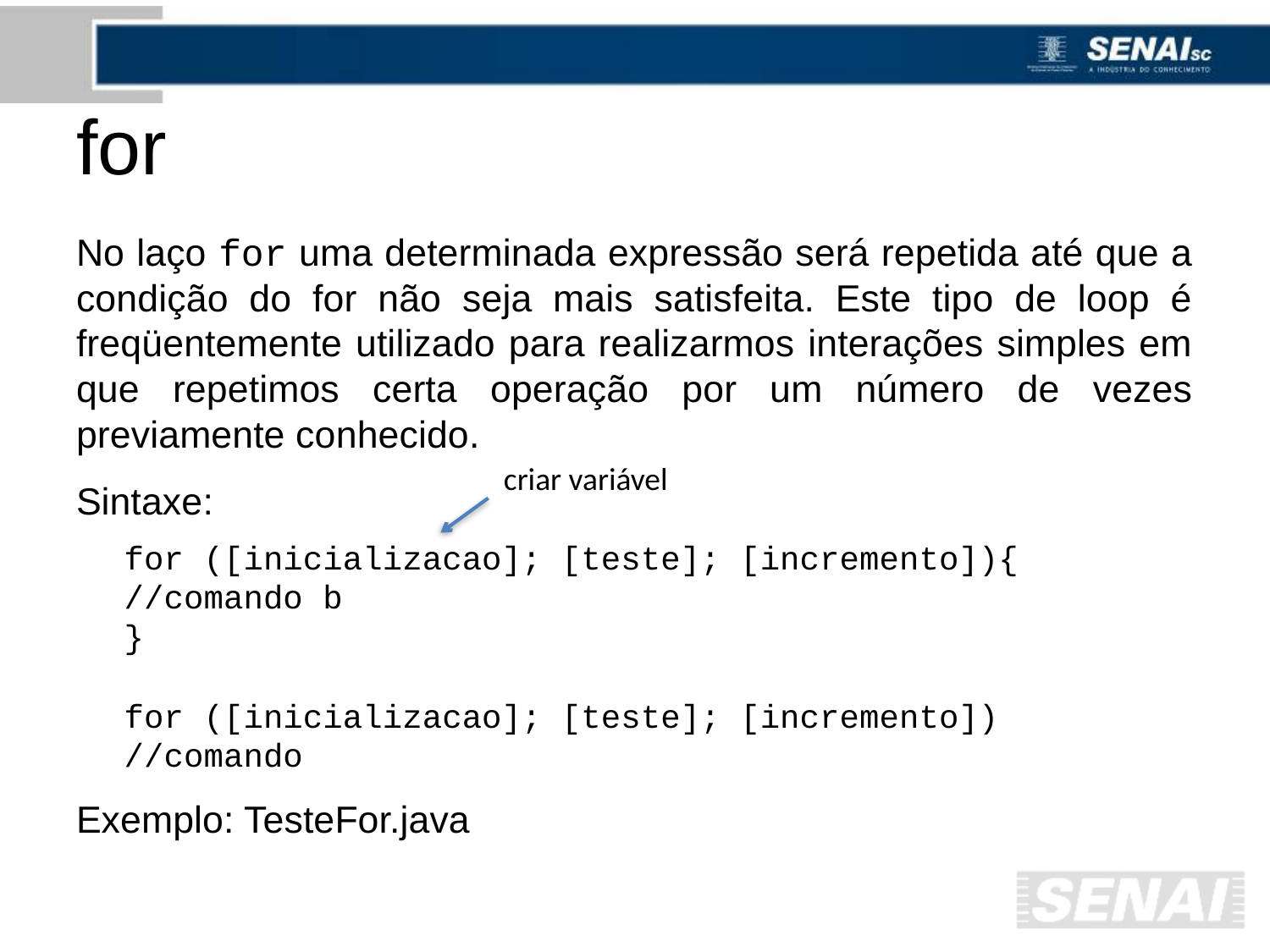

# for
No laço for uma determinada expressão será repetida até que a condição do for não seja mais satisfeita. Este tipo de loop é freqüentemente utilizado para realizarmos interações simples em que repetimos certa operação por um número de vezes previamente conhecido.
Sintaxe:
for ([inicializacao]; [teste]; [incremento]){
		//comando b
}

for ([inicializacao]; [teste]; [incremento])
		//comando
Exemplo: TesteFor.java

criar variável